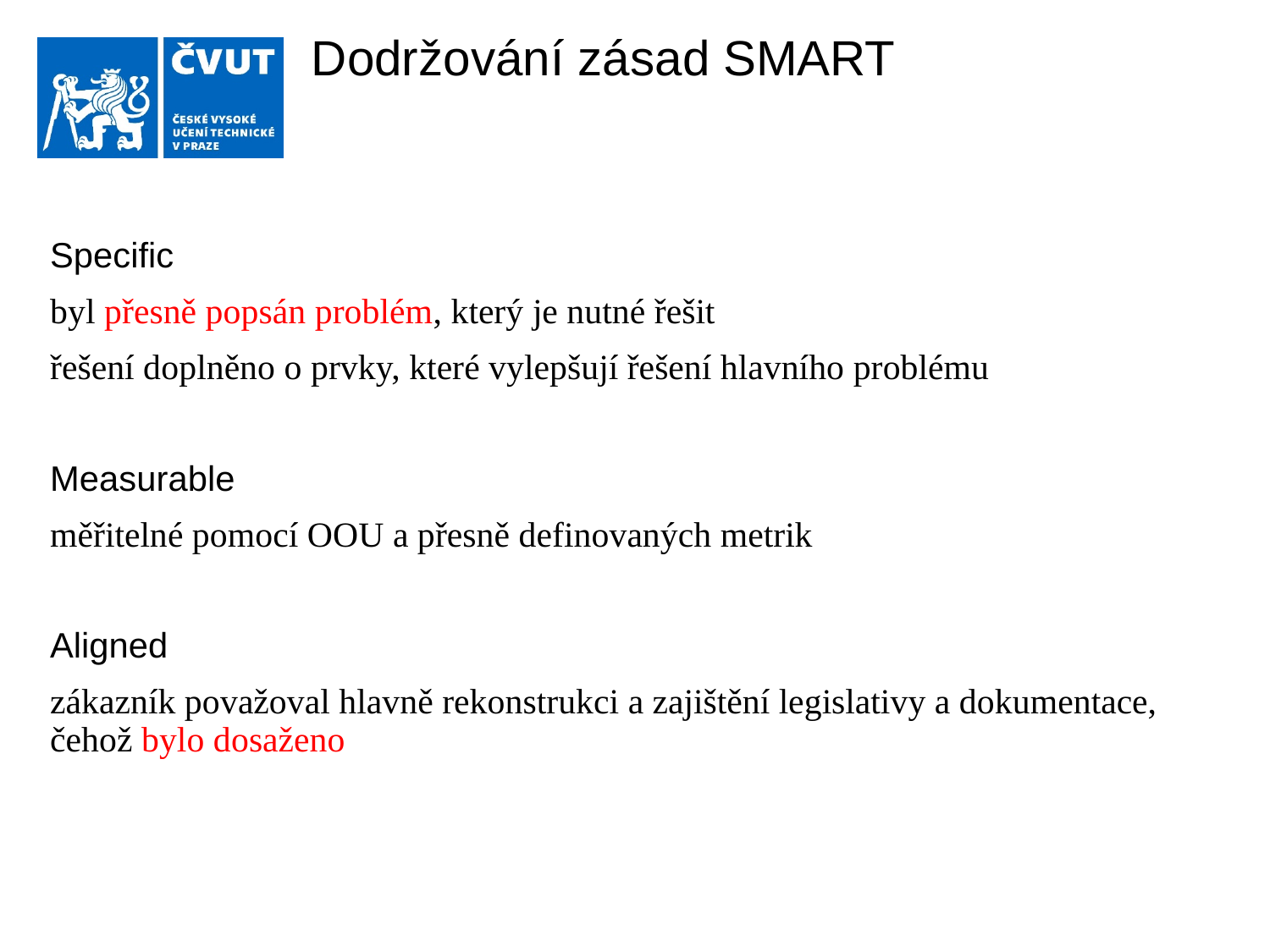

# Dodržování zásad SMART
Specific
byl přesně popsán problém, který je nutné řešit
řešení doplněno o prvky, které vylepšují řešení hlavního problému

Measurable
měřitelné pomocí OOU a přesně definovaných metrik

Aligned
zákazník považoval hlavně rekonstrukci a zajištění legislativy a dokumentace, čehož bylo dosaženo